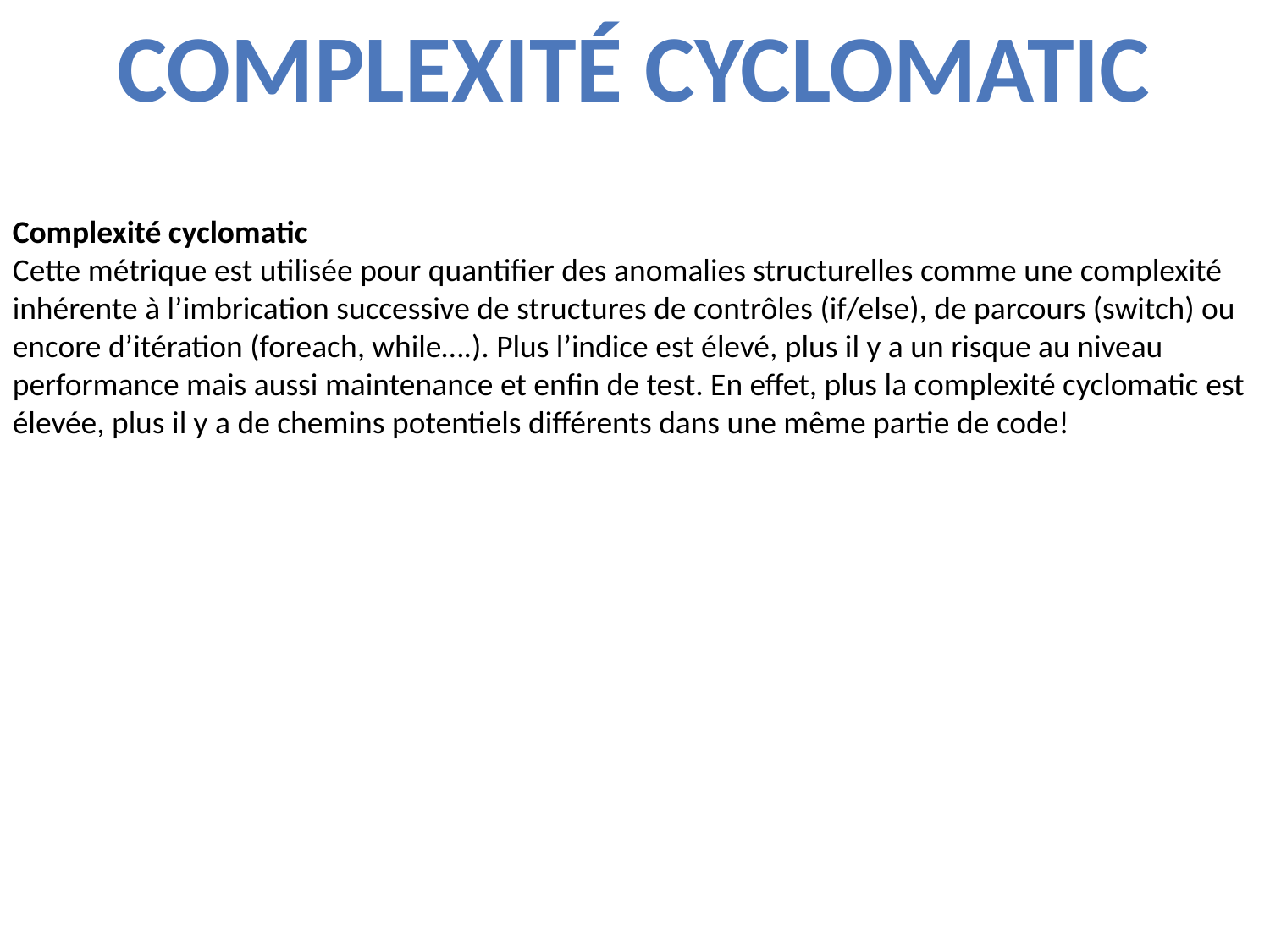

Complexité cyclomatic
Complexité cyclomatic
Cette métrique est utilisée pour quantifier des anomalies structurelles comme une complexité inhérente à l’imbrication successive de structures de contrôles (if/else), de parcours (switch) ou encore d’itération (foreach, while….). Plus l’indice est élevé, plus il y a un risque au niveau performance mais aussi maintenance et enfin de test. En effet, plus la complexité cyclomatic est élevée, plus il y a de chemins potentiels différents dans une même partie de code!